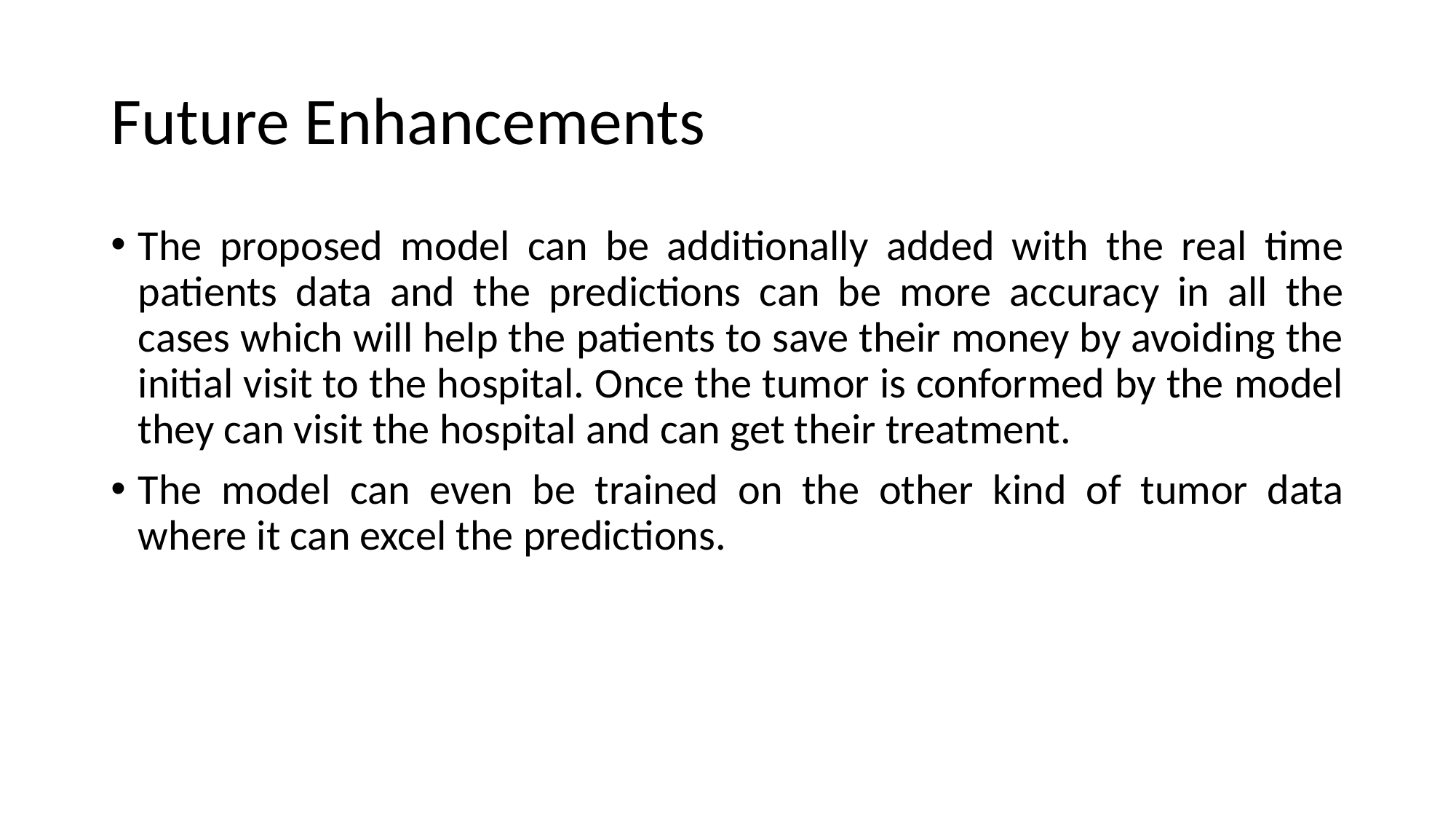

# Future Enhancements
The proposed model can be additionally added with the real time patients data and the predictions can be more accuracy in all the cases which will help the patients to save their money by avoiding the initial visit to the hospital. Once the tumor is conformed by the model they can visit the hospital and can get their treatment.
The model can even be trained on the other kind of tumor data where it can excel the predictions.